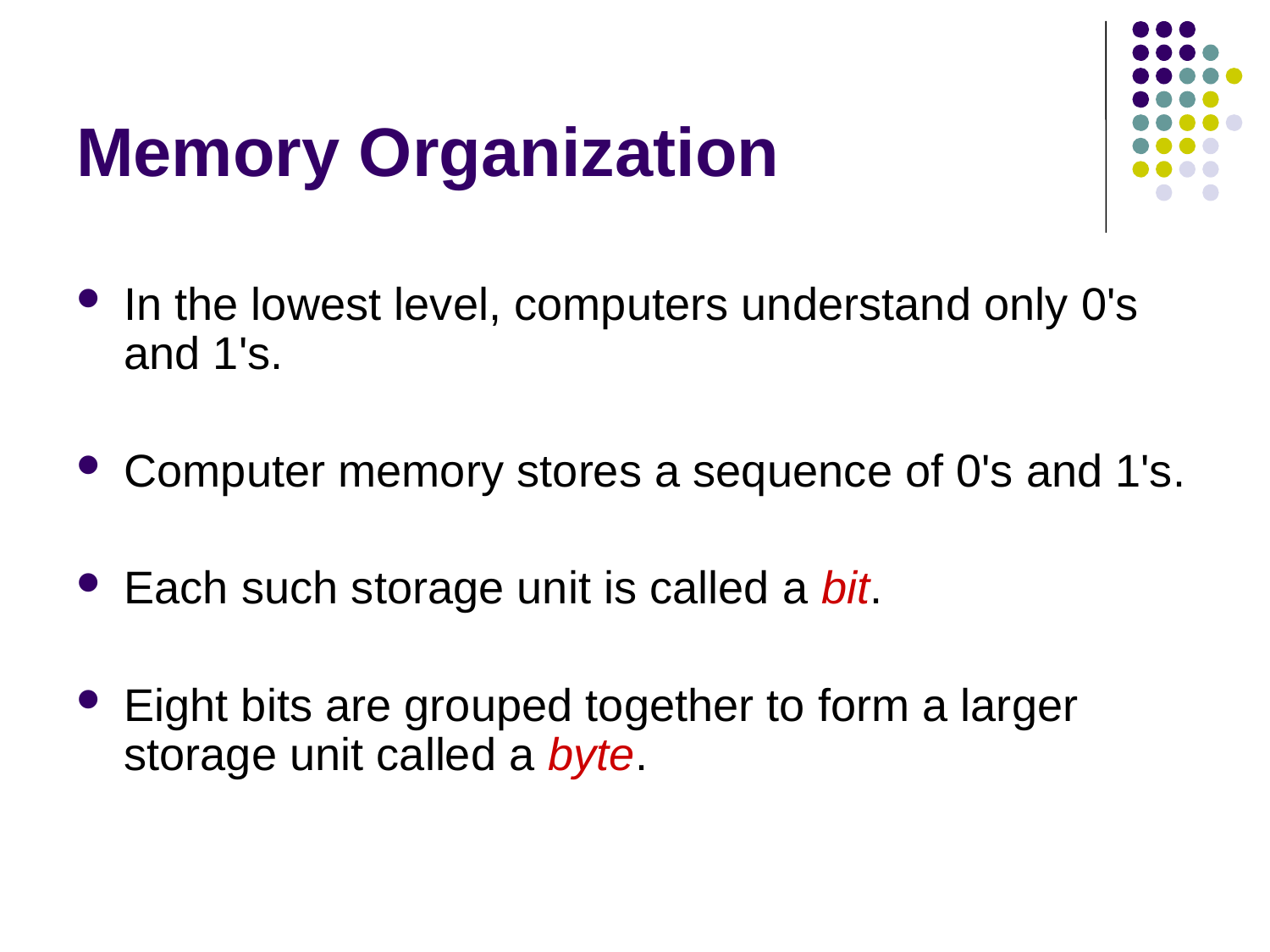

# Memory Organization
In the lowest level, computers understand only 0's and 1's.

Computer memory stores a sequence of 0's and 1's.

Each such storage unit is called a bit.

Eight bits are grouped together to form a larger storage unit called a byte.